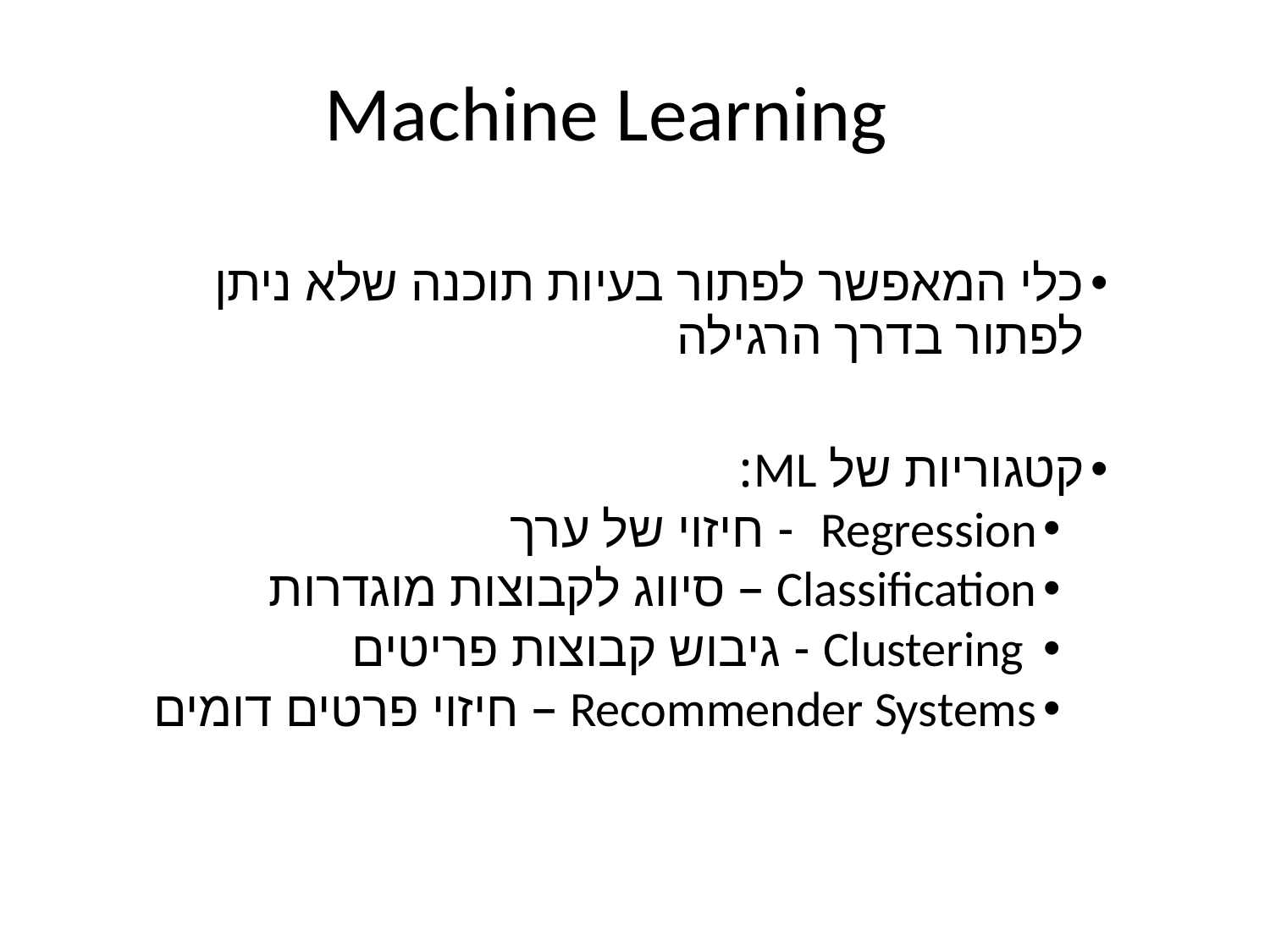

# Machine Learning
כלי המאפשר לפתור בעיות תוכנה שלא ניתן לפתור בדרך הרגילה

קטגוריות של ML:
Regression  - חיזוי של ערך
Classification – סיווג לקבוצות מוגדרות
 Clustering - גיבוש קבוצות פריטים
Recommender Systems – חיזוי פרטים דומים